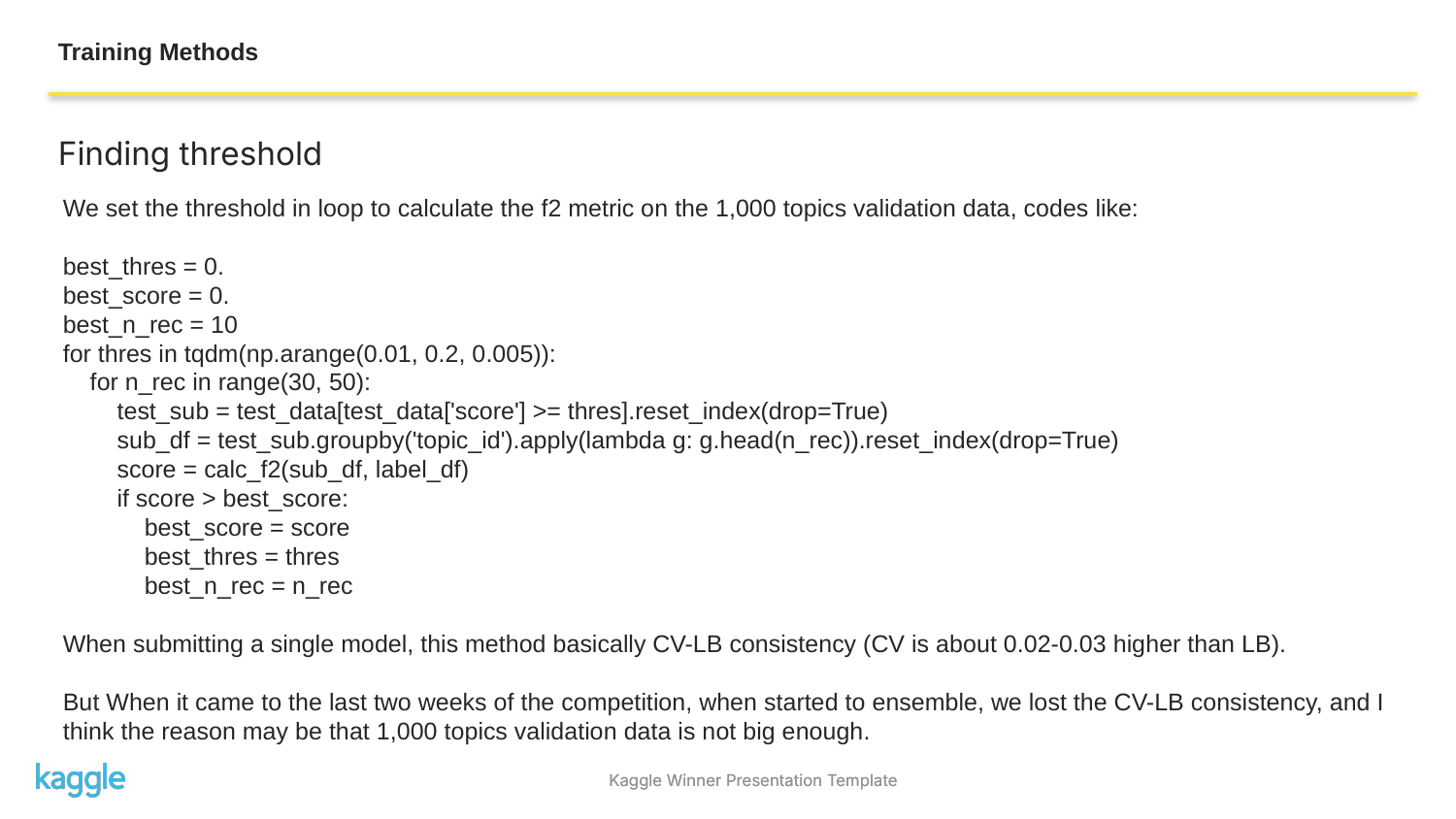

Training Methods

Finding threshold
We set the threshold in loop to calculate the f2 metric on the 1,000 topics validation data, codes like:

best_thres = 0.
best_score = 0.
best_n_rec = 10
for thres in tqdm(np.arange(0.01, 0.2, 0.005)):
    for n_rec in range(30, 50):
        test_sub = test_data[test_data['score'] >= thres].reset_index(drop=True)
        sub_df = test_sub.groupby('topic_id').apply(lambda g: g.head(n_rec)).reset_index(drop=True)
        score = calc_f2(sub_df, label_df)
        if score > best_score:
            best_score = score
            best_thres = thres
            best_n_rec = n_rec

When submitting a single model, this method basically CV-LB consistency (CV is about 0.02-0.03 higher than LB).

But When it came to the last two weeks of the competition, when started to ensemble, we lost the CV-LB consistency, and I think the reason may be that 1,000 topics validation data is not big enough.

Kaggle Winner Presentation Template
19